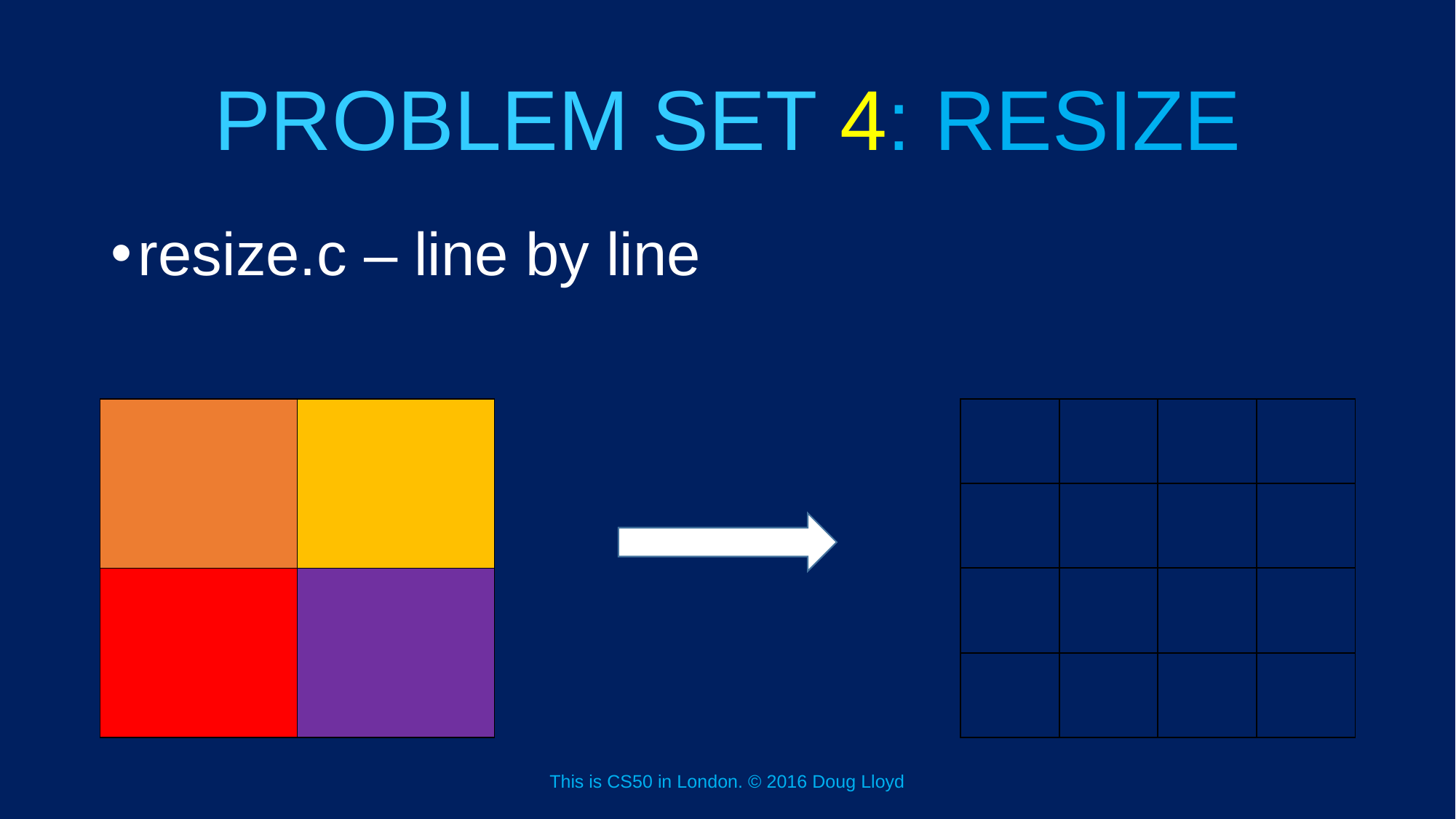

# PROBLEM SET 4: RESIZE
resize.c – line by line
|  |  |
| --- | --- |
|  |  |
|  |  |  |  |
| --- | --- | --- | --- |
|  |  |  |  |
|  |  |  |  |
|  |  |  |  |

This is CS50 in London. © 2016 Doug Lloyd